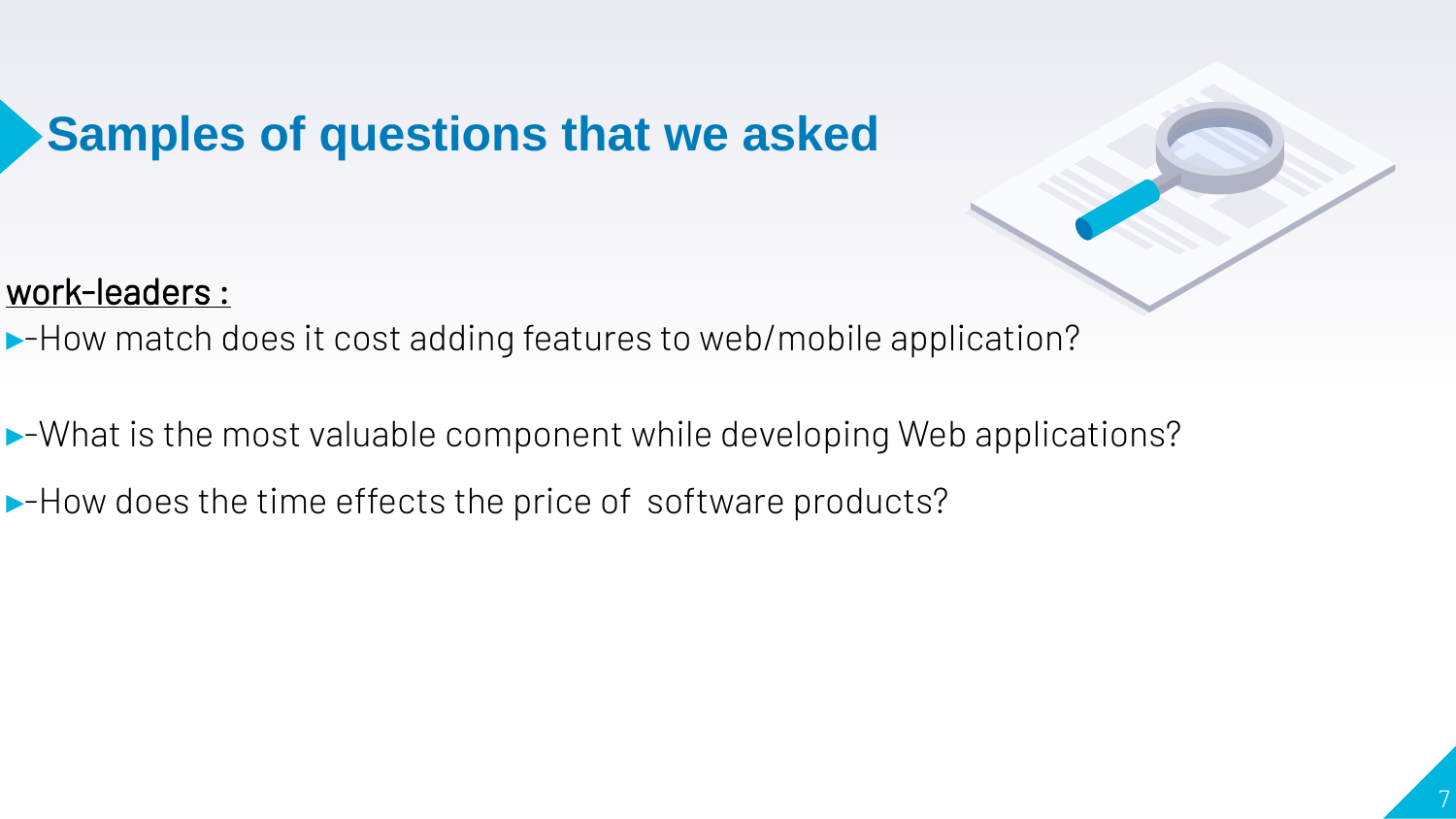

# Samples of questions that we asked

work-leaders :
-How match does it cost adding features to web/mobile application?
-What is the most valuable component while developing Web applications?
-How does the time effects the price of  software products?

7